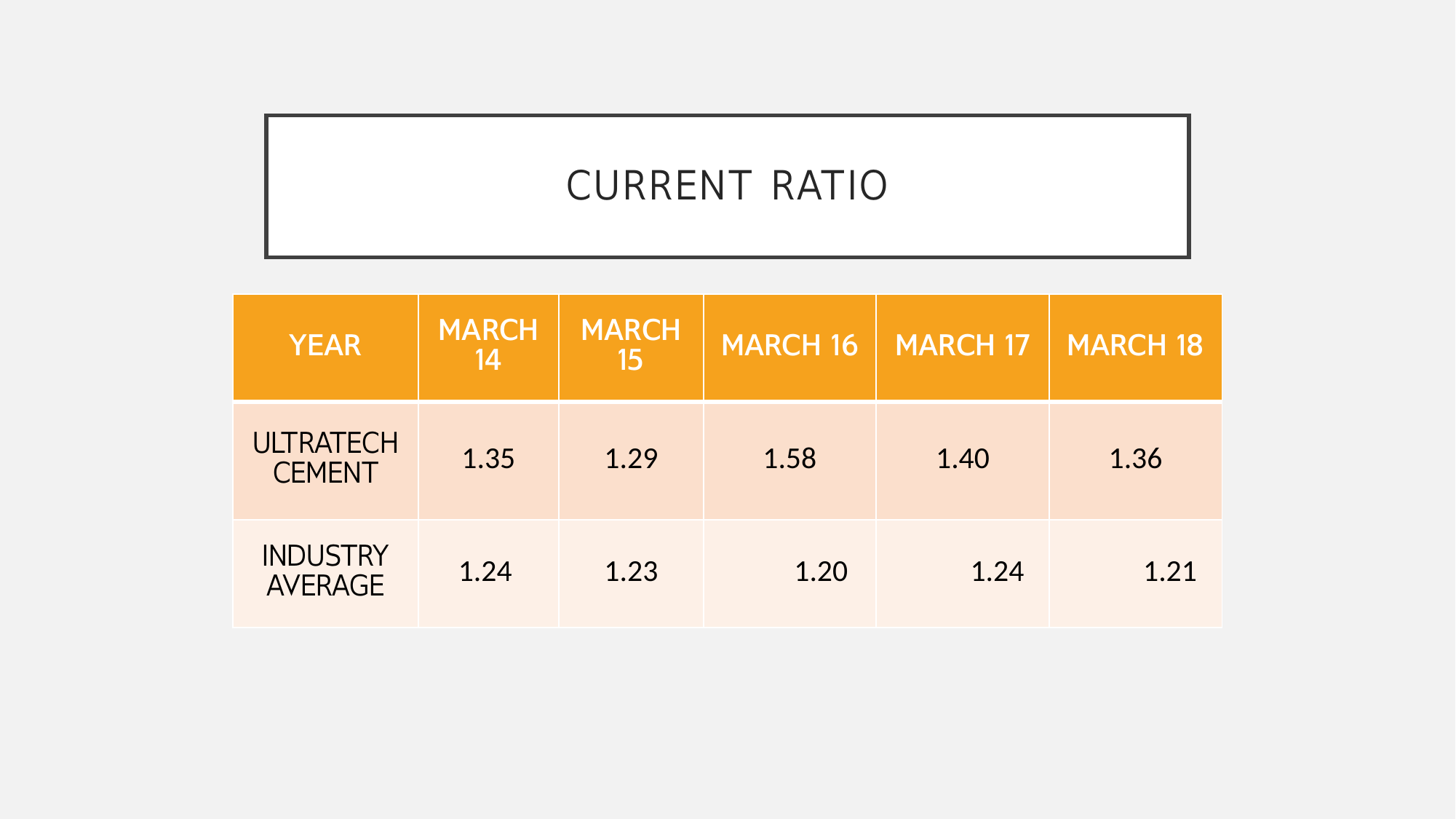

# CURRENT RATIO
| YEAR | MARCH 14 | MARCH 15 | MARCH 16 | MARCH 17 | MARCH 18 |
| --- | --- | --- | --- | --- | --- |
| ULTRATECH CEMENT | 1.35 | 1.29 | 1.58 | 1.40 | 1.36 |
| INDUSTRY AVERAGE | 1.24 | 1.23 | 1.20 | 1.24 | 1.21 |